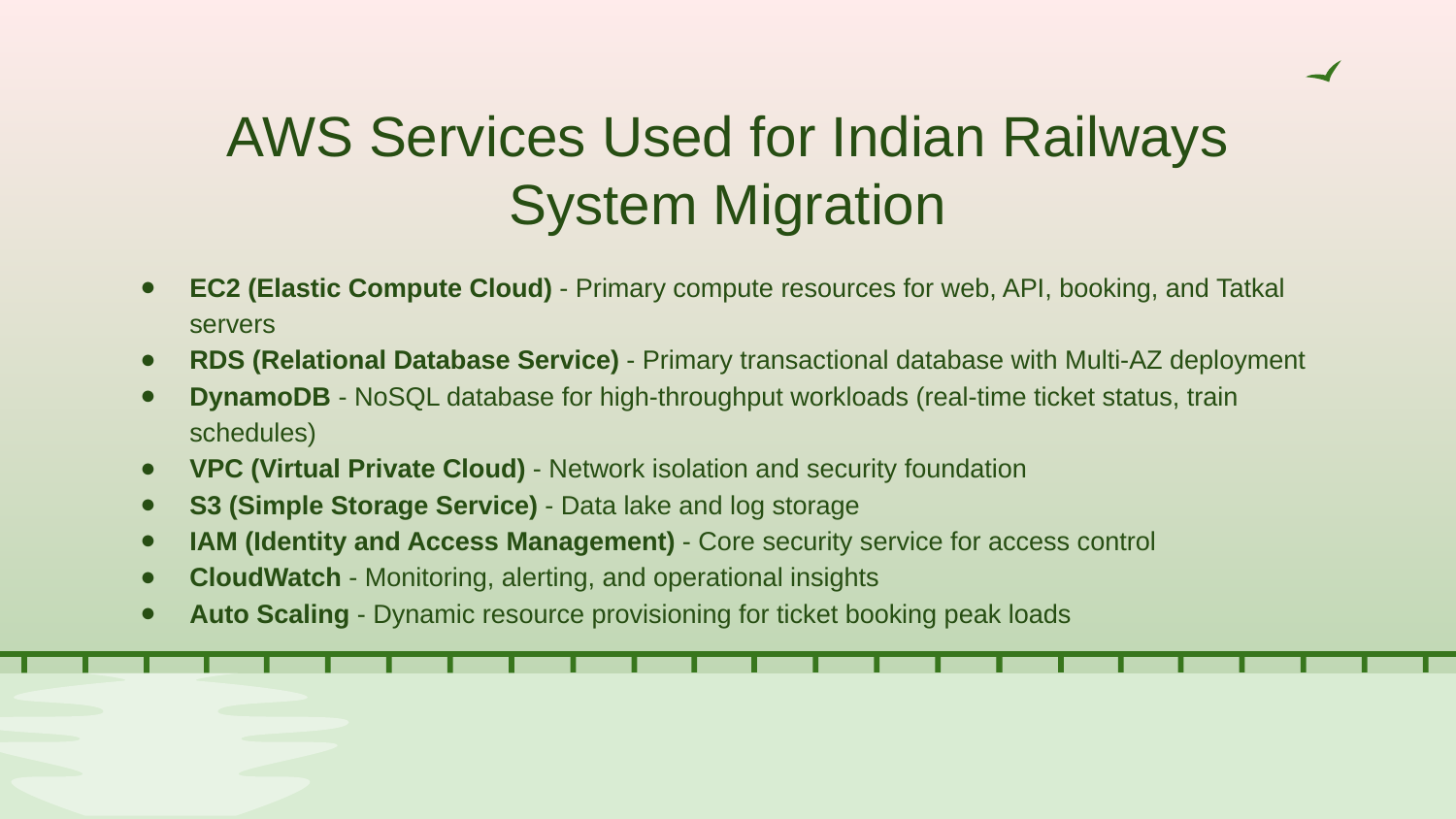

# AWS Services Used for Indian Railways System Migration
EC2 (Elastic Compute Cloud) - Primary compute resources for web, API, booking, and Tatkal servers
RDS (Relational Database Service) - Primary transactional database with Multi-AZ deployment
DynamoDB - NoSQL database for high-throughput workloads (real-time ticket status, train schedules)
VPC (Virtual Private Cloud) - Network isolation and security foundation
S3 (Simple Storage Service) - Data lake and log storage
IAM (Identity and Access Management) - Core security service for access control
CloudWatch - Monitoring, alerting, and operational insights
Auto Scaling - Dynamic resource provisioning for ticket booking peak loads